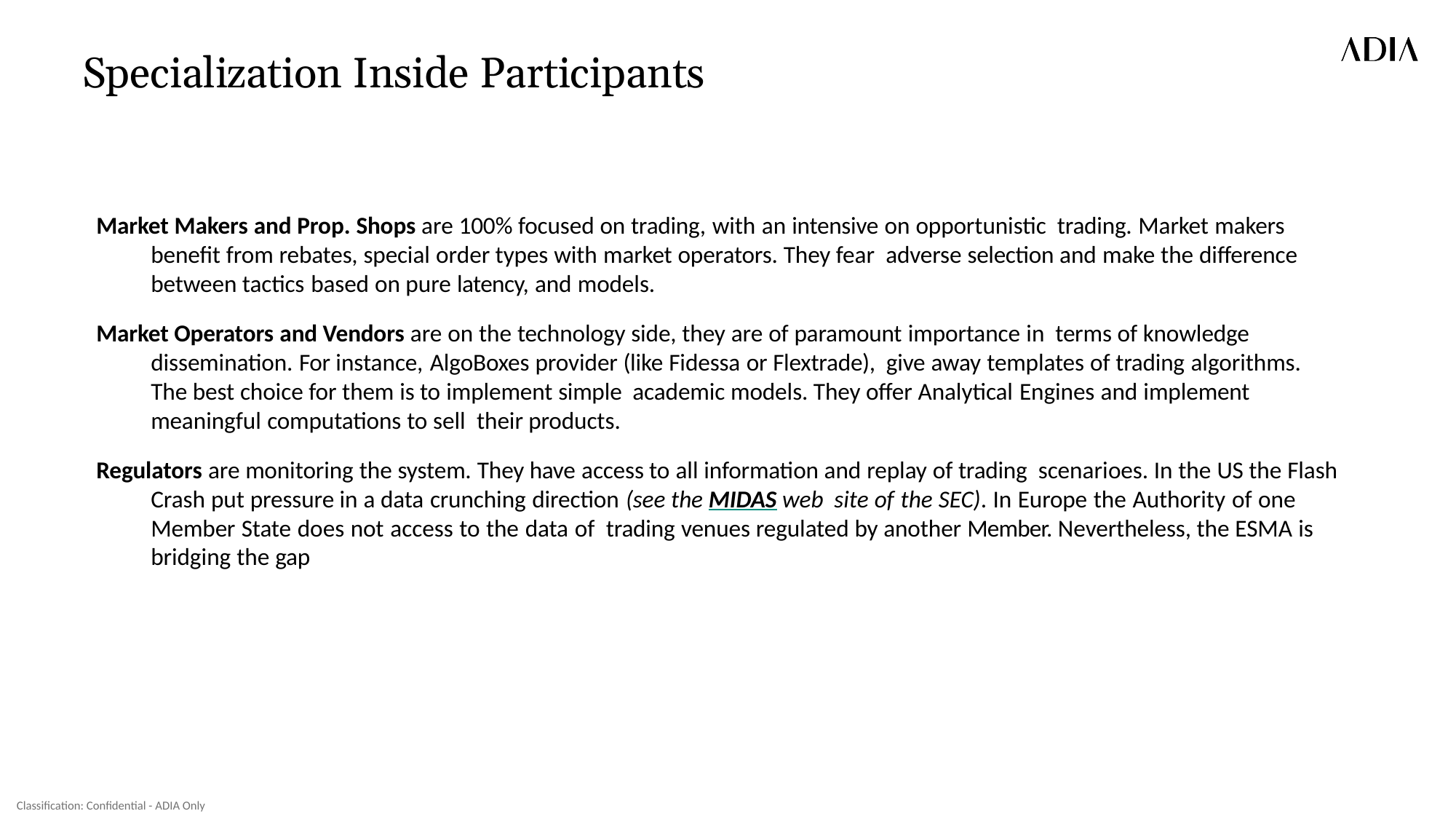

# Specialization Inside Participants
Market Makers and Prop. Shops are 100% focused on trading, with an intensive on opportunistic  trading. Market makers benefit from rebates, special order types with market operators. They fear  adverse selection and make the difference between tactics based on pure latency, and models.
Market Operators and Vendors are on the technology side, they are of paramount importance in  terms of knowledge dissemination. For instance, AlgoBoxes provider (like Fidessa or Flextrade),  give away templates of trading algorithms. The best choice for them is to implement simple  academic models. They offer Analytical Engines and implement meaningful computations to sell  their products.
Regulators are monitoring the system. They have access to all information and replay of trading  scenarioes. In the US the Flash Crash put pressure in a data crunching direction (see the MIDAS web  site of the SEC). In Europe the Authority of one Member State does not access to the data of  trading venues regulated by another Member. Nevertheless, the ESMA is bridging the gap